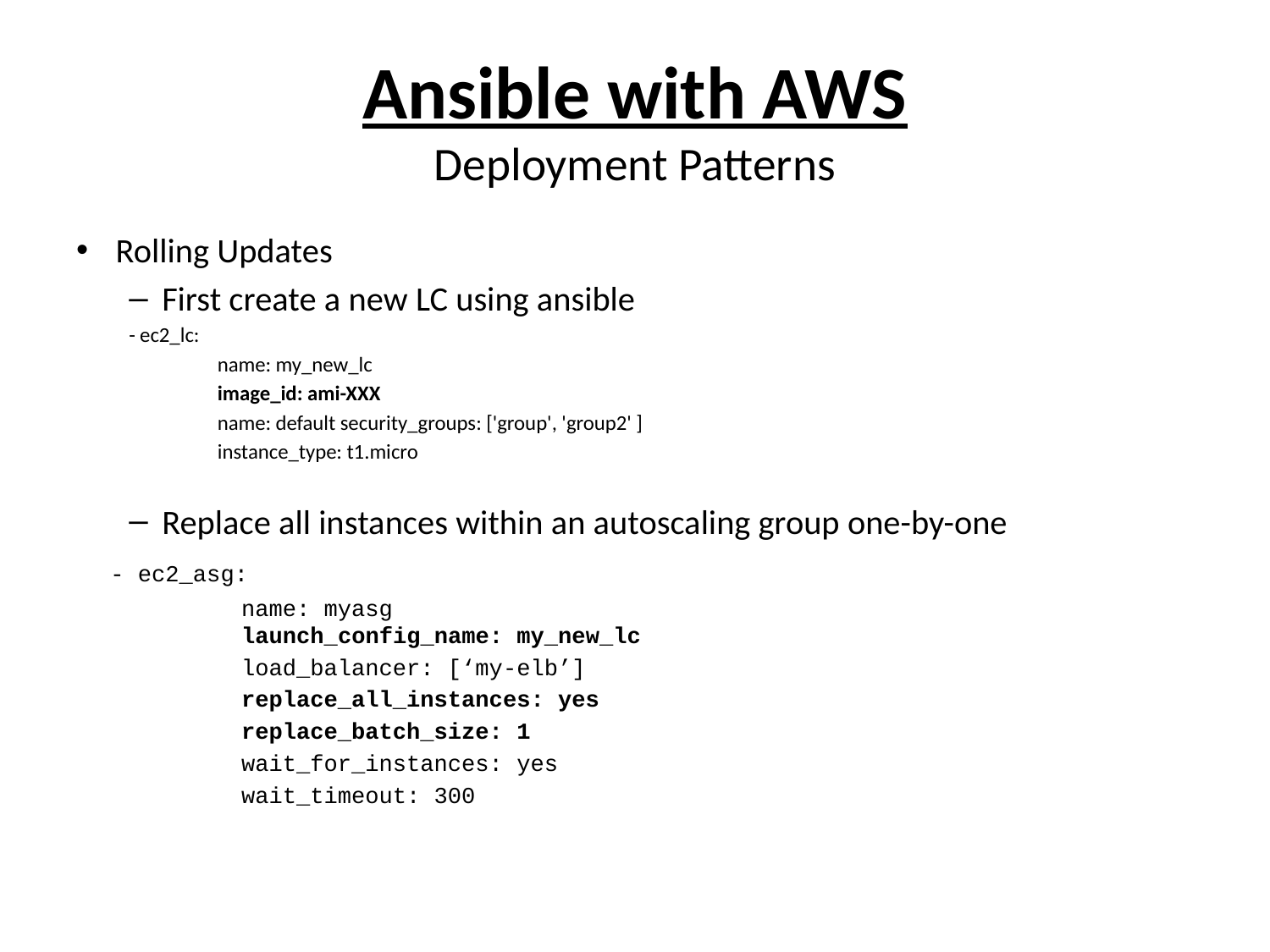

# Ansible with AWS Deployment Patterns
Rolling Updates
First create a new LC using ansible
	- ec2_lc:
                   name: my_new_lc
                   image_id: ami-XXX
                   name: default security_groups: ['group', 'group2' ]
                   instance_type: t1.micro

Replace all instances within an autoscaling group one-by-one
	- ec2_asg:
            name: myasg
            launch_config_name: my_new_lc
            load_balancer: [‘my-elb’]
            replace_all_instances: yes
            replace_batch_size: 1
            wait_for_instances: yes
            wait_timeout: 300